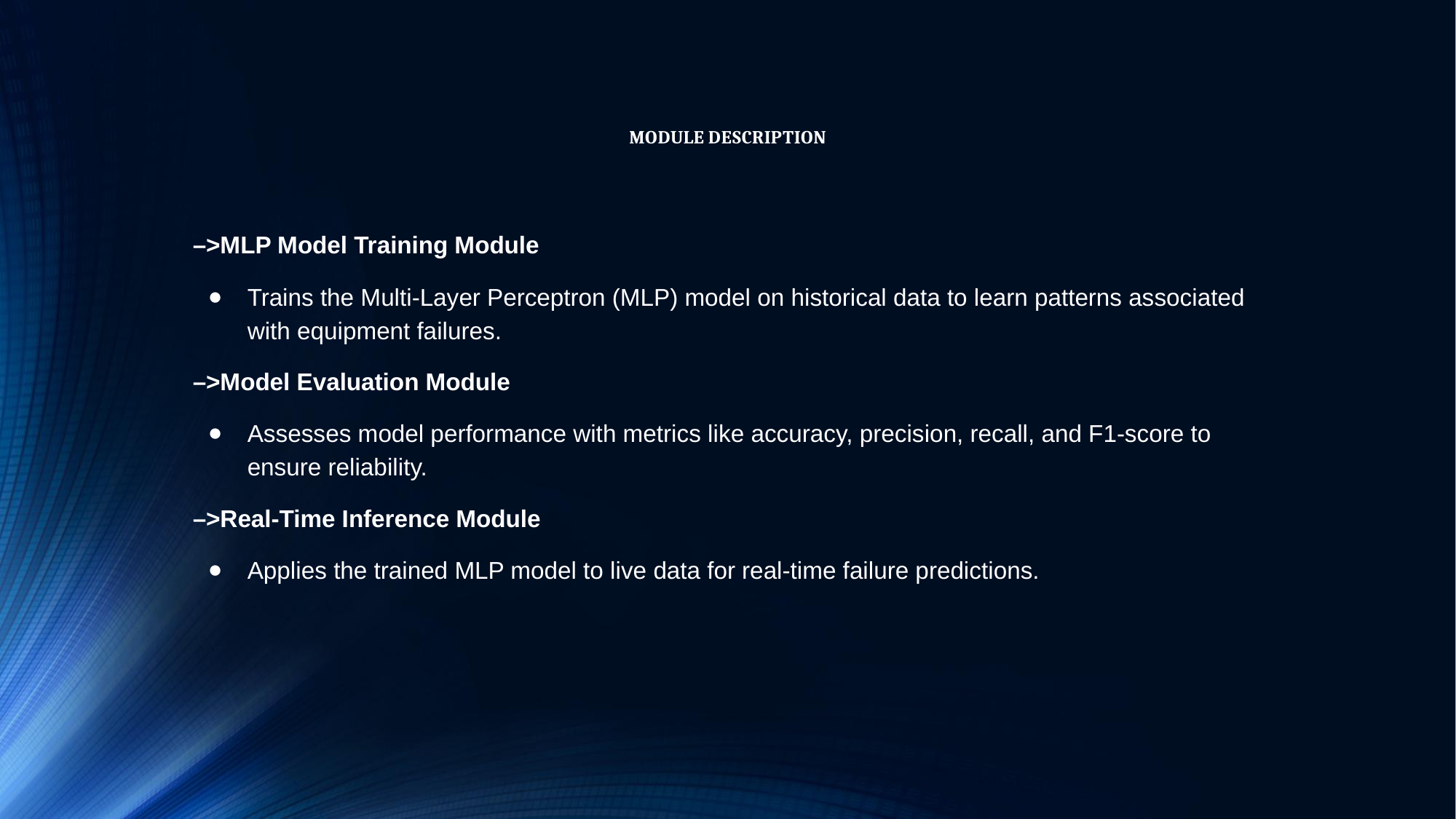

# MODULE DESCRIPTION
–>MLP Model Training Module
Trains the Multi-Layer Perceptron (MLP) model on historical data to learn patterns associated with equipment failures.
–>Model Evaluation Module
Assesses model performance with metrics like accuracy, precision, recall, and F1-score to ensure reliability.
–>Real-Time Inference Module
Applies the trained MLP model to live data for real-time failure predictions.